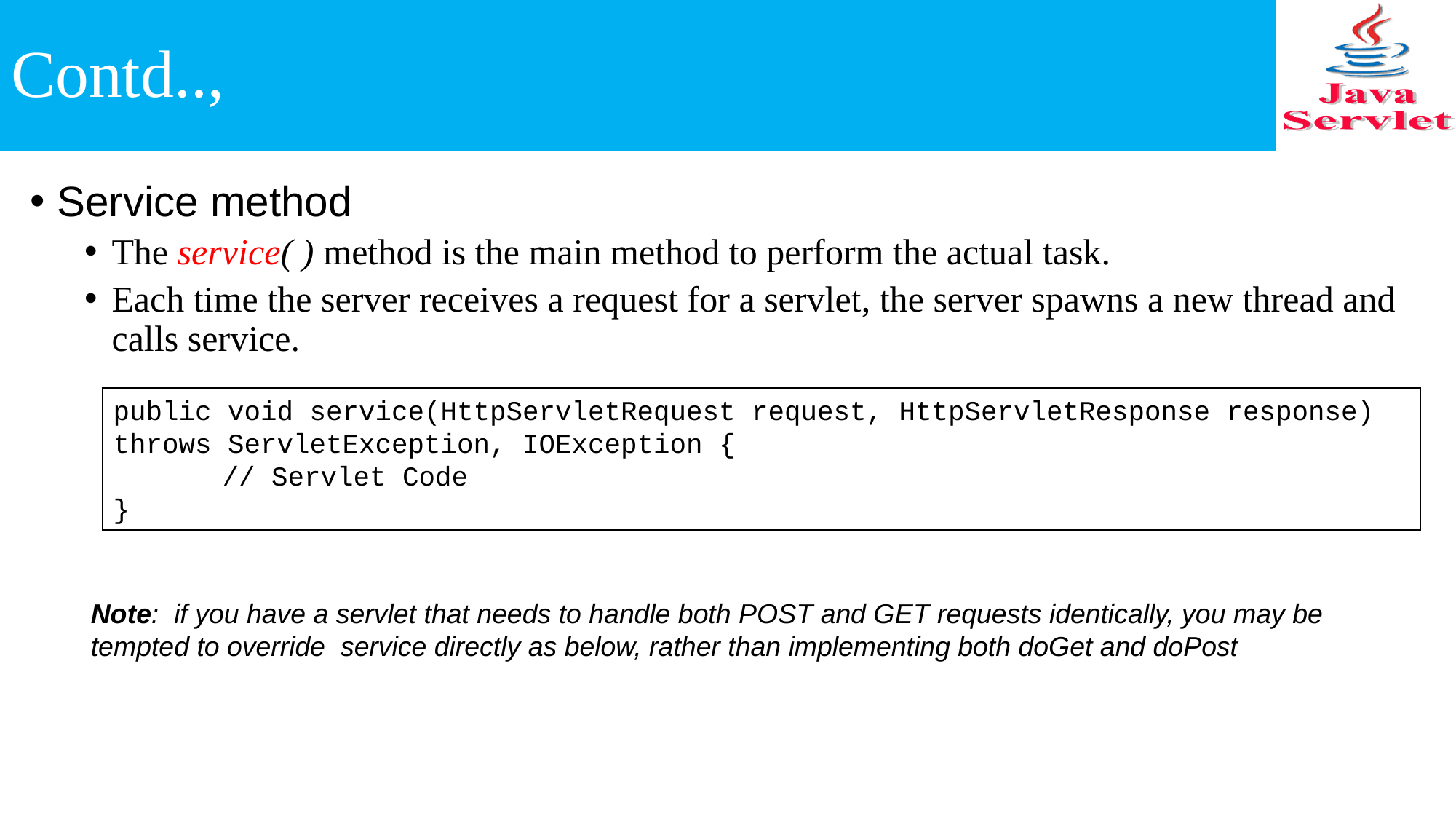

# Contd..,
Service method
The service( ) method is the main method to perform the actual task.
Each time the server receives a request for a servlet, the server spawns a new thread and calls service.

public void service(HttpServletRequest request, HttpServletResponse response)
throws ServletException, IOException {
	// Servlet Code
}
Note:  if you have a servlet that needs to handle both POST and GET requests identically, you may be tempted to override  service directly as below, rather than implementing both doGet and doPost